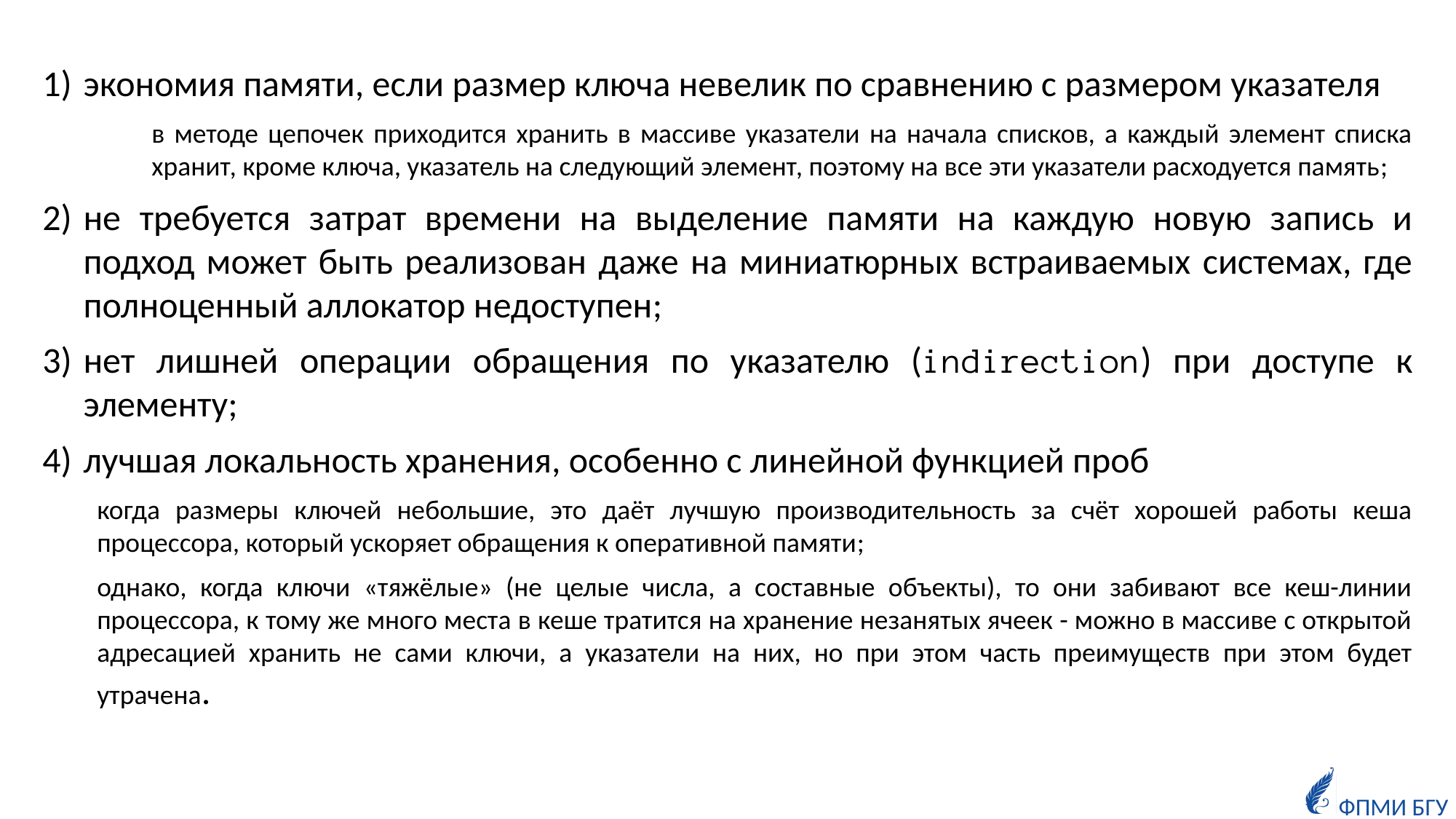

экономия памяти, если размер ключа невелик по сравнению с размером указателя
в методе цепочек приходится хранить в массиве указатели на начала списков, а каждый элемент списка хранит, кроме ключа, указатель на следующий элемент, поэтому на все эти указатели расходуется память;
не требуется затрат времени на выделение памяти на каждую новую запись и подход может быть реализован даже на миниатюрных встраиваемых системах, где полноценный аллокатор недоступен;
нет лишней операции обращения по указателю (indirection) при доступе к элементу;
лучшая локальность хранения, особенно с линейной функцией проб
когда размеры ключей небольшие, это даёт лучшую производительность за счёт хорошей работы кеша процессора, который ускоряет обращения к оперативной памяти;
однако, когда ключи «тяжёлые» (не целые числа, а составные объекты), то они забивают все кеш-линии процессора, к тому же много места в кеше тратится на хранение незанятых ячеек - можно в массиве с открытой адресацией хранить не сами ключи, а указатели на них, но при этом часть преимуществ при этом будет утрачена.